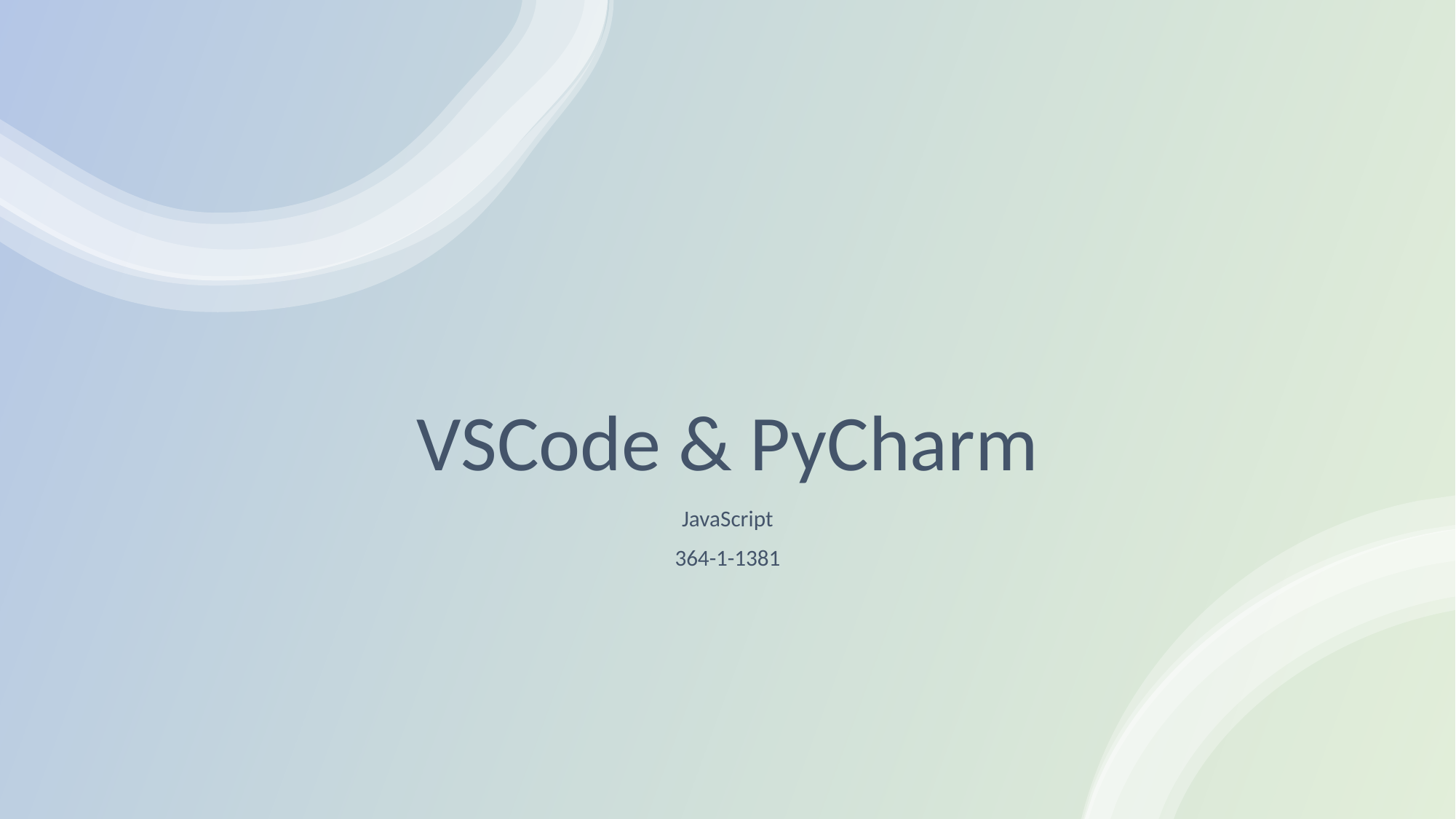

# VSCode & PyCharm

JavaScript
364-1-1381
2